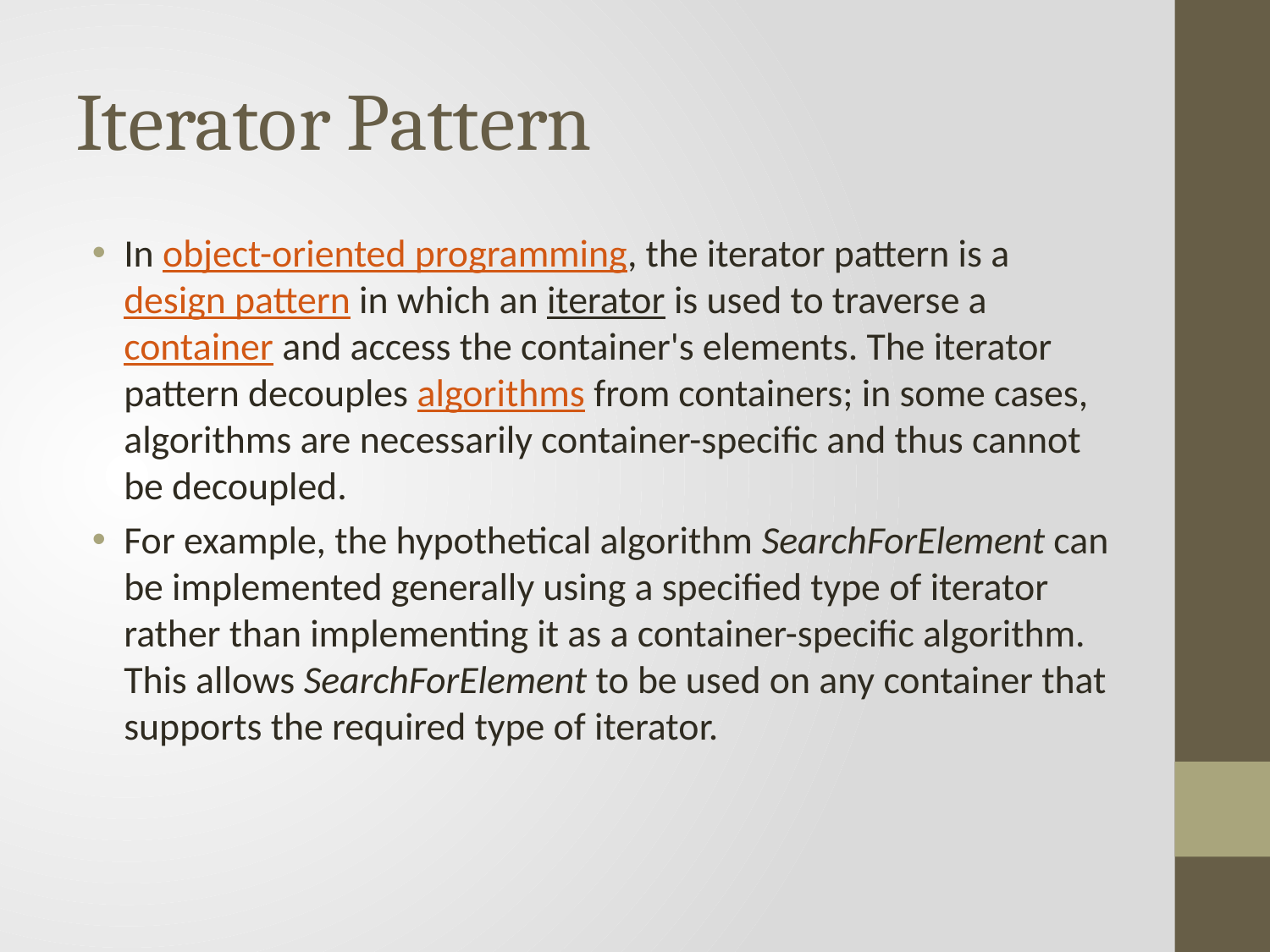

# Iterator Pattern
In object-oriented programming, the iterator pattern is a design pattern in which an iterator is used to traverse a container and access the container's elements. The iterator pattern decouples algorithms from containers; in some cases, algorithms are necessarily container-specific and thus cannot be decoupled.
For example, the hypothetical algorithm SearchForElement can be implemented generally using a specified type of iterator rather than implementing it as a container-specific algorithm. This allows SearchForElement to be used on any container that supports the required type of iterator.